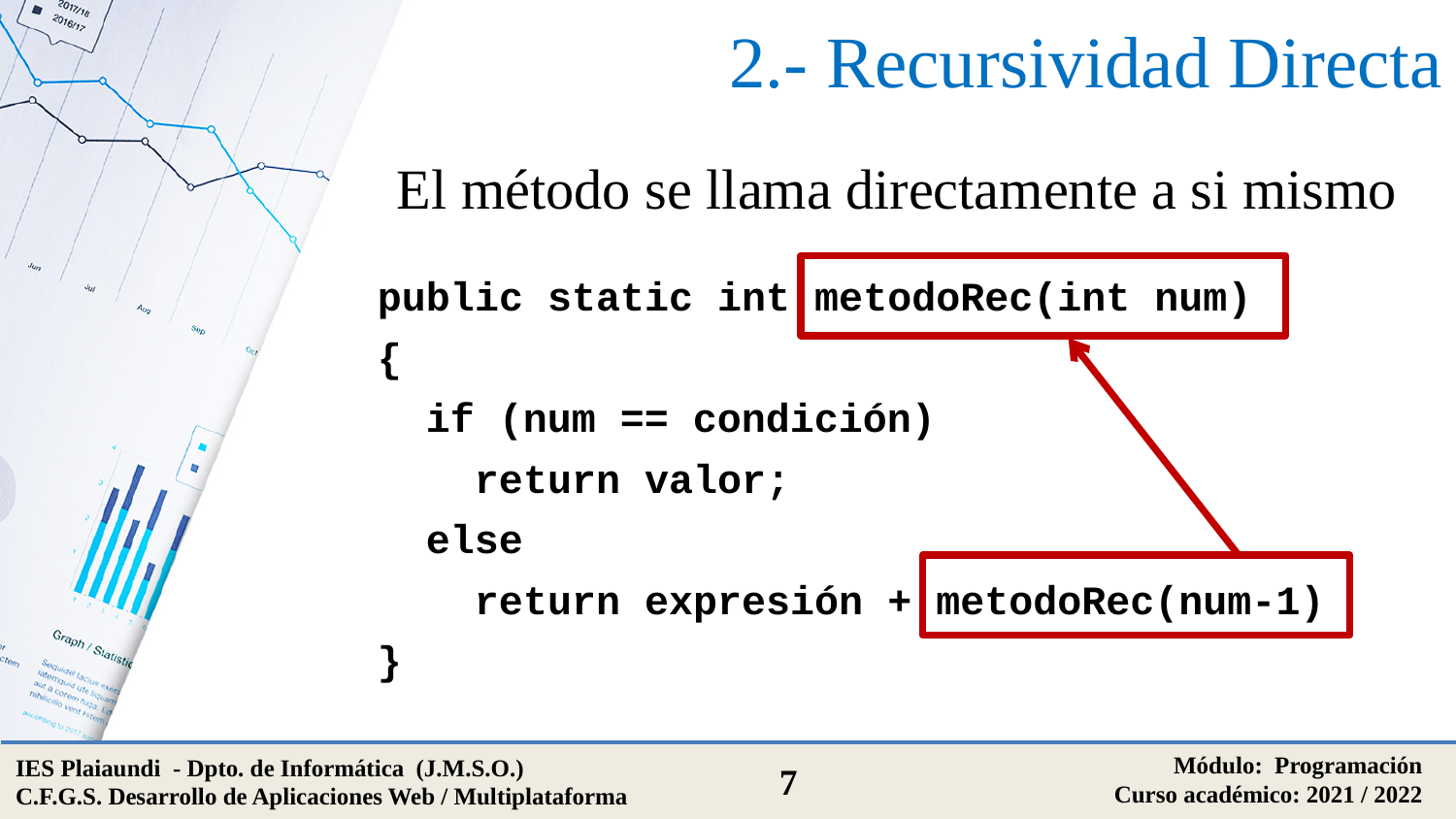

# 2.- Recursividad Directa
El método se llama directamente a si mismo

public static int metodoRec(int num)
{
  if (num == condición)
    return valor;
  else
    return expresión + metodoRec(num-1)
}

Módulo:  Programación
Curso académico: 2021 / 2022
IES Plaiaundi  - Dpto. de Informática  (J.M.S.O.)
C.F.G.S. Desarrollo de Aplicaciones Web / Multiplataforma
7